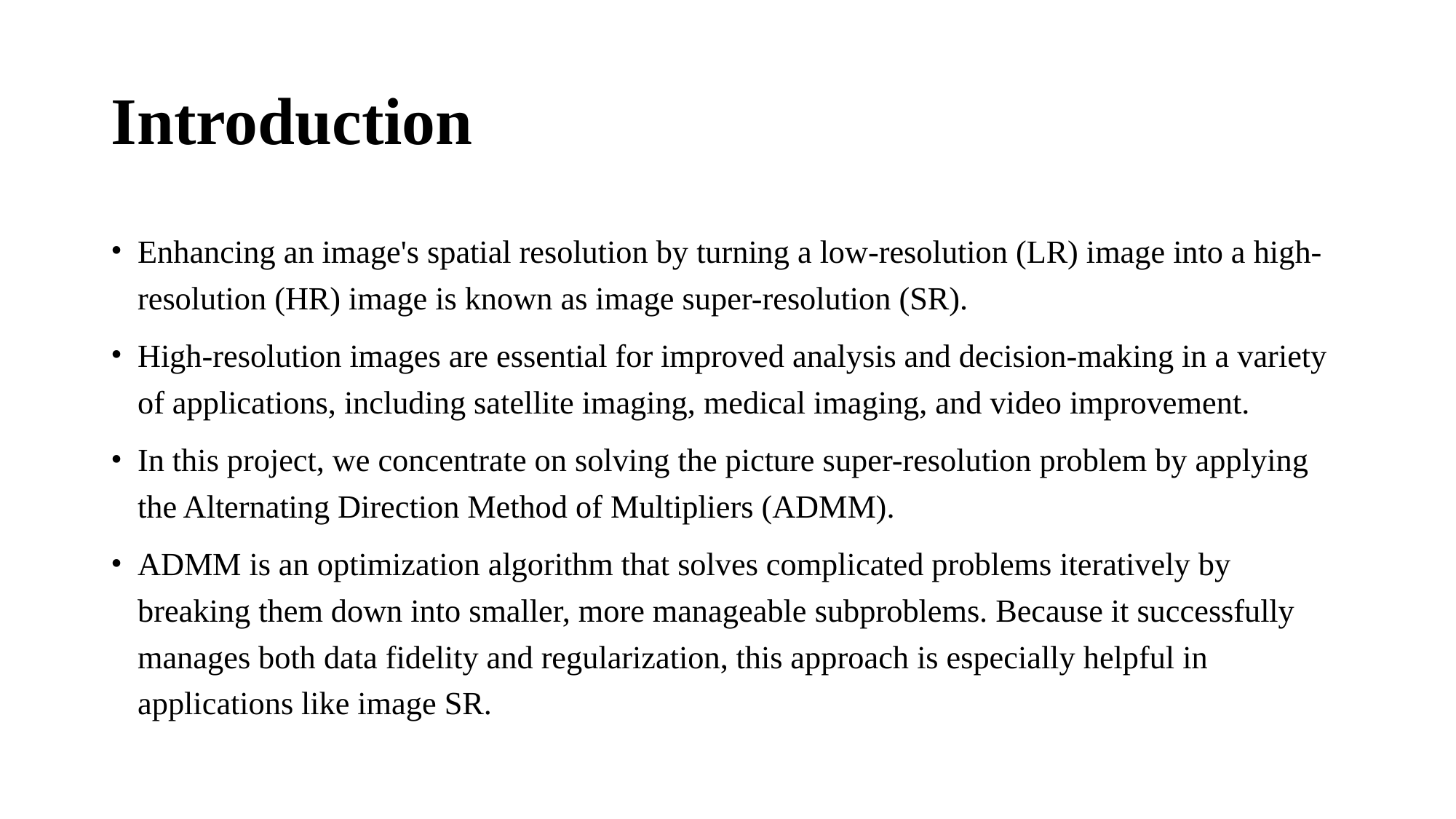

# Introduction
Enhancing an image's spatial resolution by turning a low-resolution (LR) image into a high-resolution (HR) image is known as image super-resolution (SR).
High-resolution images are essential for improved analysis and decision-making in a variety of applications, including satellite imaging, medical imaging, and video improvement.
In this project, we concentrate on solving the picture super-resolution problem by applying the Alternating Direction Method of Multipliers (ADMM).
ADMM is an optimization algorithm that solves complicated problems iteratively by breaking them down into smaller, more manageable subproblems. Because it successfully manages both data fidelity and regularization, this approach is especially helpful in applications like image SR.